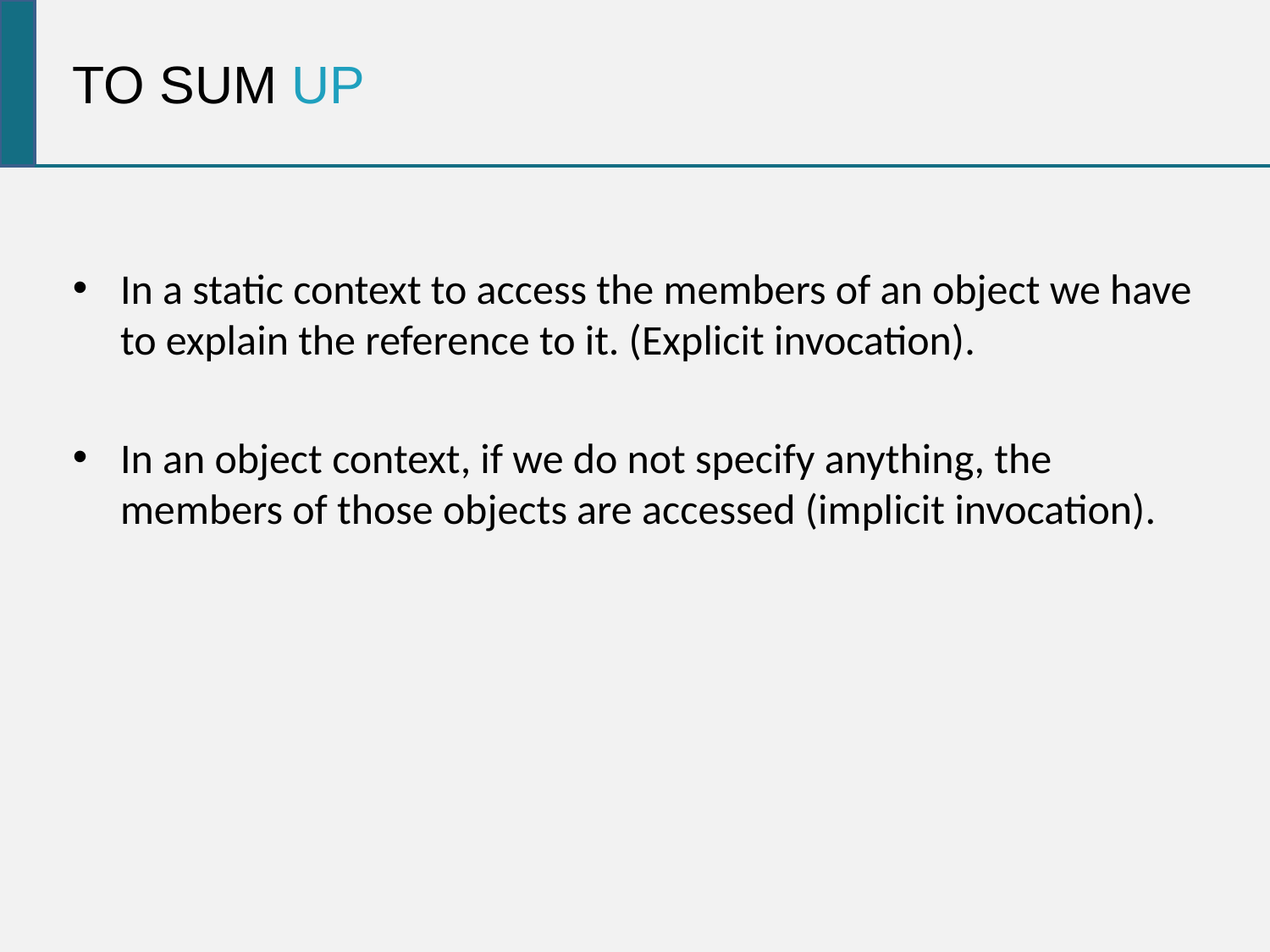

To sum up

In a static context to access the members of an object we have to explain the reference to it. (Explicit invocation).

In an object context, if we do not specify anything, the members of those objects are accessed (implicit invocation).